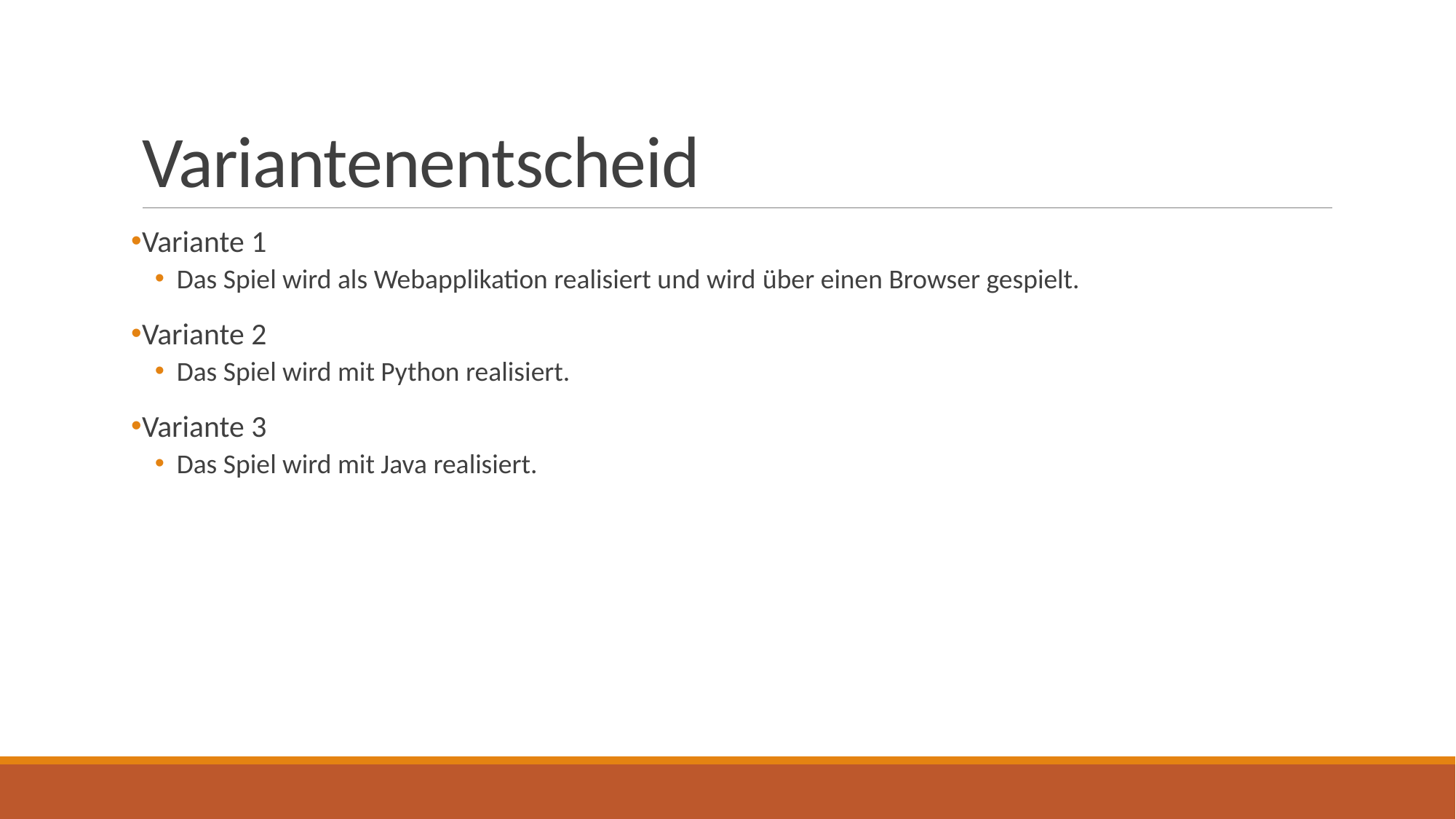

# Variantenentscheid
Variante 1
Das Spiel wird als Webapplikation realisiert und wird über einen Browser gespielt.
Variante 2
Das Spiel wird mit Python realisiert.
Variante 3
Das Spiel wird mit Java realisiert.